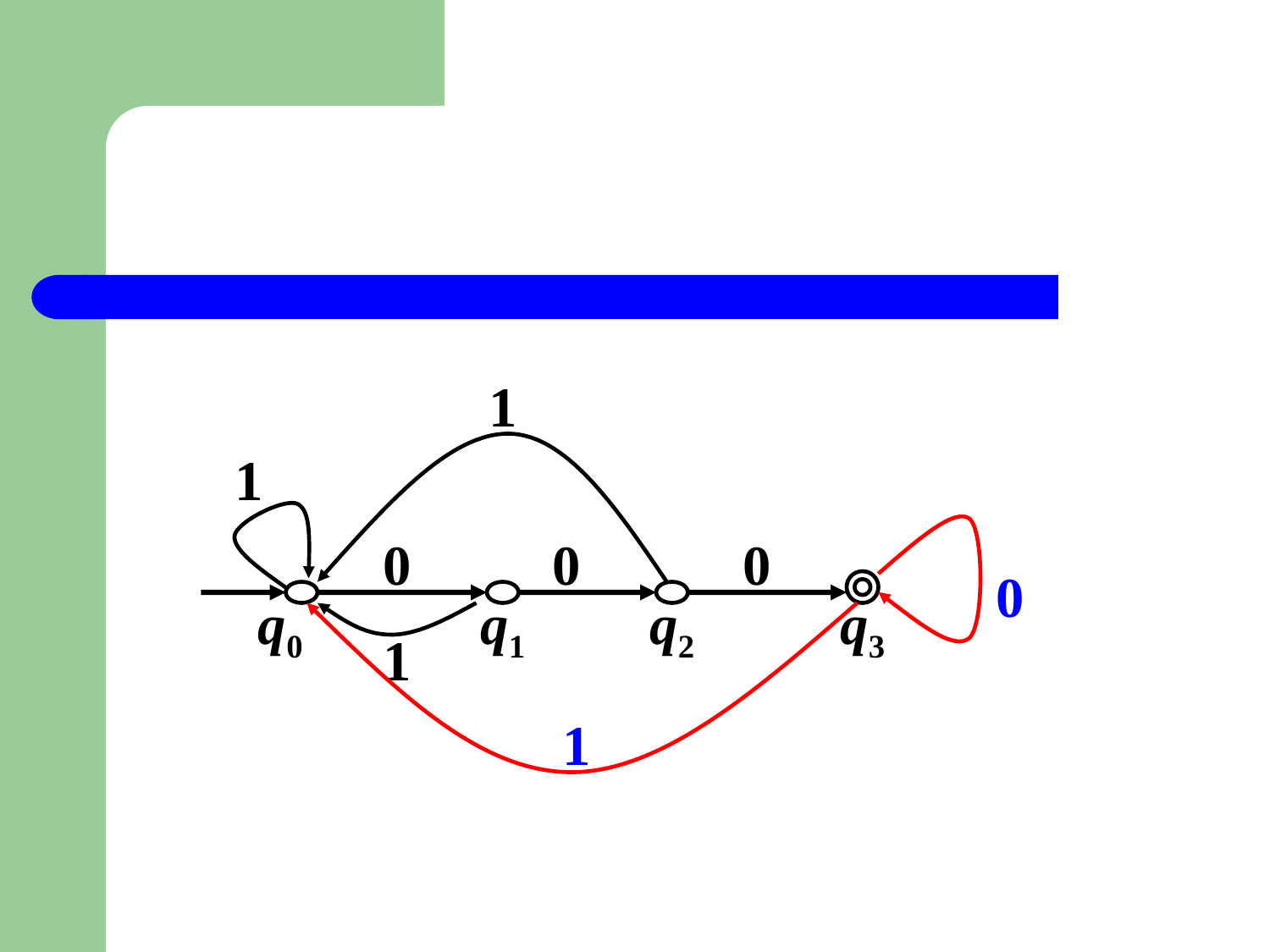

#

1

1

0
0
0
0

q0

q1

q2

q3

1
1